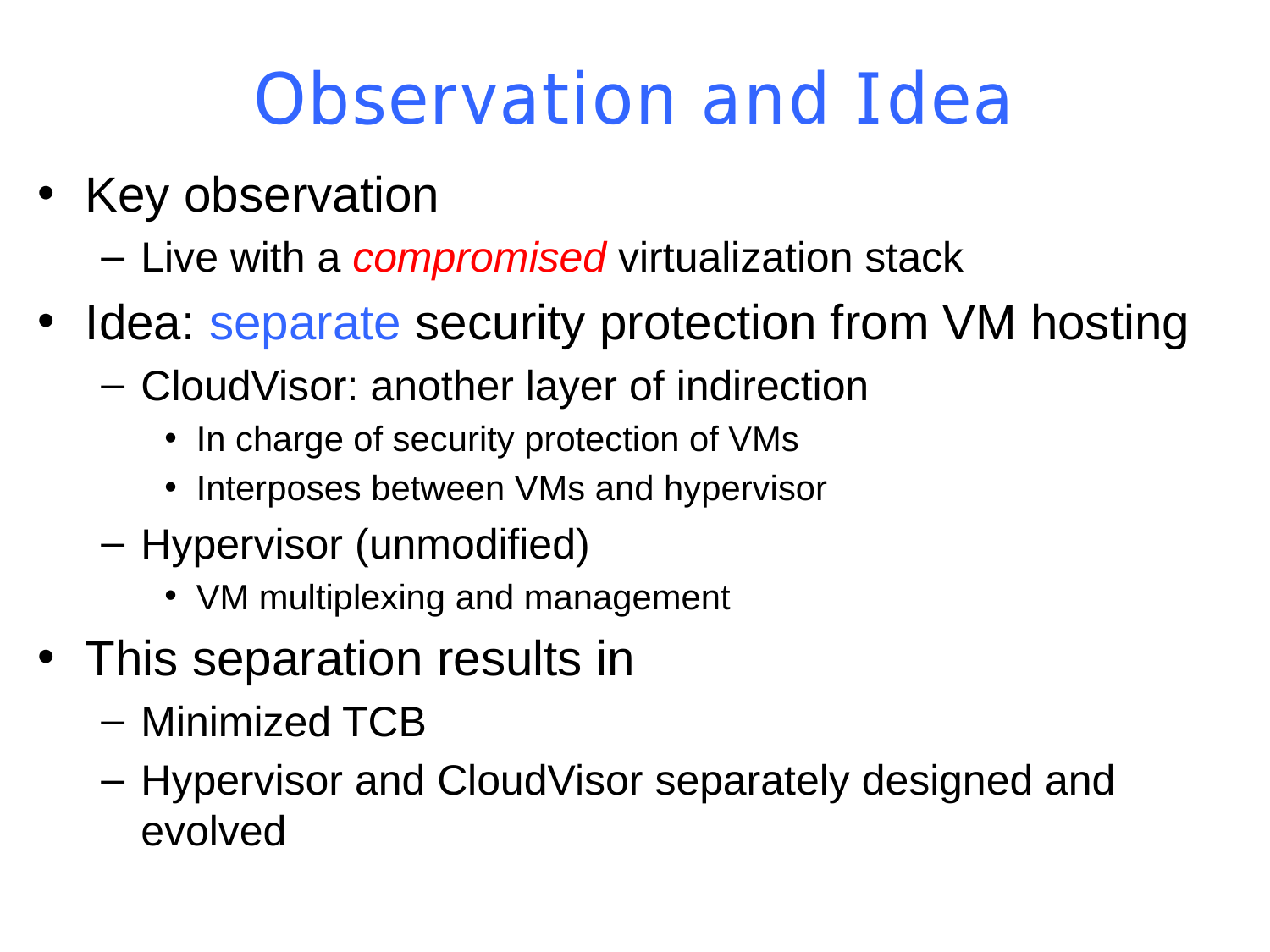

# Observation and Idea
Key observation
Live with a compromised virtualization stack
Idea: separate security protection from VM hosting
CloudVisor: another layer of indirection
In charge of security protection of VMs
Interposes between VMs and hypervisor
Hypervisor (unmodified)
VM multiplexing and management
This separation results in
Minimized TCB
Hypervisor and CloudVisor separately designed and evolved